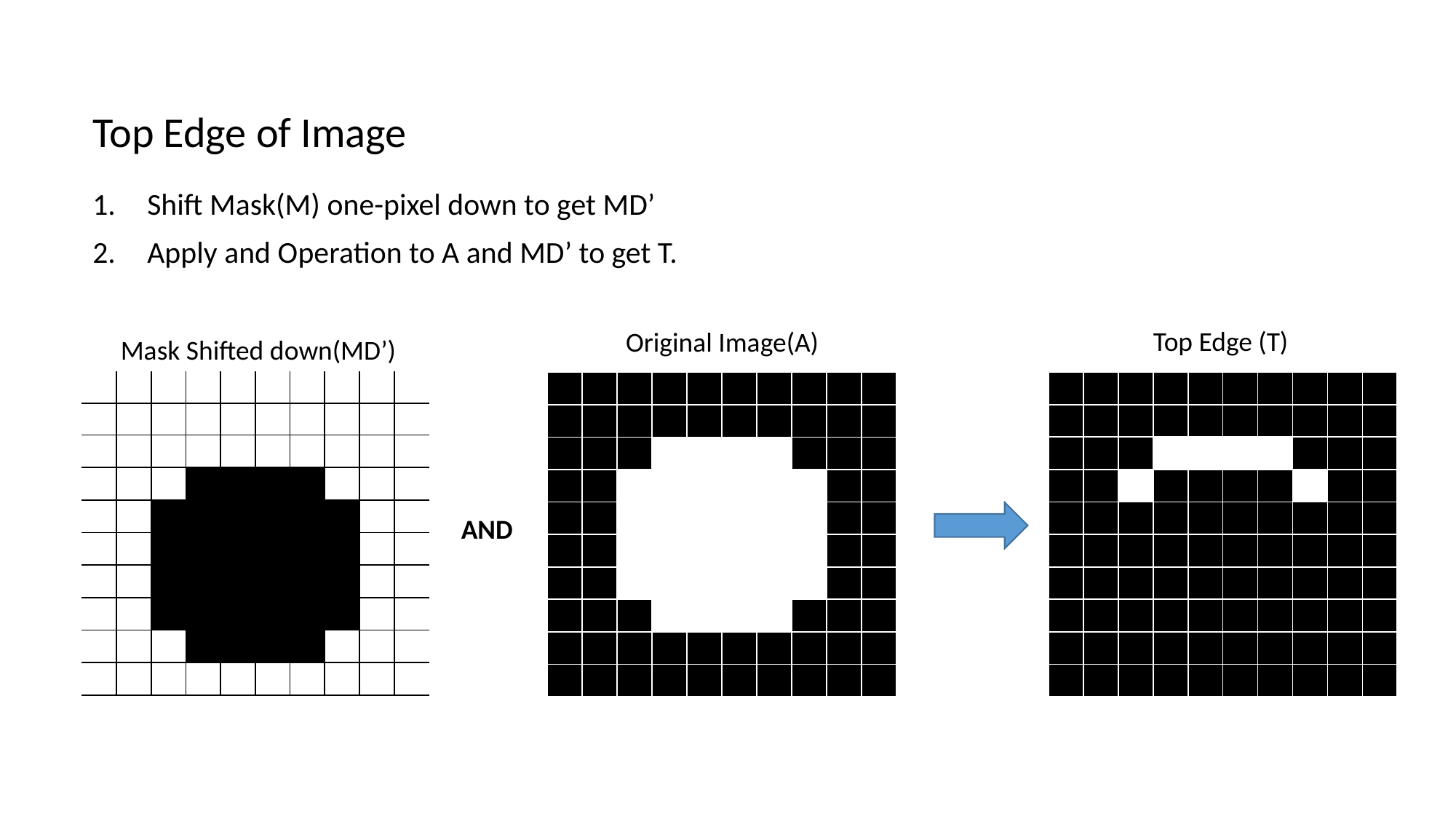

# Top Edge of Image
Shift Mask(M) one-pixel down to get MD’
Apply and Operation to A and MD’ to get T.
Top Edge (T)
Original Image(A)
Mask Shifted down(MD’)
|  |  |  |  |  |  |  |  |  |  |
| --- | --- | --- | --- | --- | --- | --- | --- | --- | --- |
|  |  |  |  |  |  |  |  |  |  |
|  |  |  |  |  |  |  |  |  |  |
|  |  |  |  |  |  |  |  |  |  |
|  |  |  |  |  |  |  |  |  |  |
|  |  |  |  |  |  |  |  |  |  |
|  |  |  |  |  |  |  |  |  |  |
|  |  |  |  |  |  |  |  |  |  |
|  |  |  |  |  |  |  |  |  |  |
|  |  |  |  |  |  |  |  |  |  |
|  |  |  |  |  |  |  |  |  |  |
| --- | --- | --- | --- | --- | --- | --- | --- | --- | --- |
|  |  |  |  |  |  |  |  |  |  |
|  |  |  |  |  |  |  |  |  |  |
|  |  |  |  |  |  |  |  |  |  |
|  |  |  |  |  |  |  |  |  |  |
|  |  |  |  |  |  |  |  |  |  |
|  |  |  |  |  |  |  |  |  |  |
|  |  |  |  |  |  |  |  |  |  |
|  |  |  |  |  |  |  |  |  |  |
|  |  |  |  |  |  |  |  |  |  |
|  |  |  |  |  |  |  |  |  |  |
| --- | --- | --- | --- | --- | --- | --- | --- | --- | --- |
|  |  |  |  |  |  |  |  |  |  |
|  |  |  |  |  |  |  |  |  |  |
|  |  |  |  |  |  |  |  |  |  |
|  |  |  |  |  |  |  |  |  |  |
|  |  |  |  |  |  |  |  |  |  |
|  |  |  |  |  |  |  |  |  |  |
|  |  |  |  |  |  |  |  |  |  |
|  |  |  |  |  |  |  |  |  |  |
|  |  |  |  |  |  |  |  |  |  |

AND